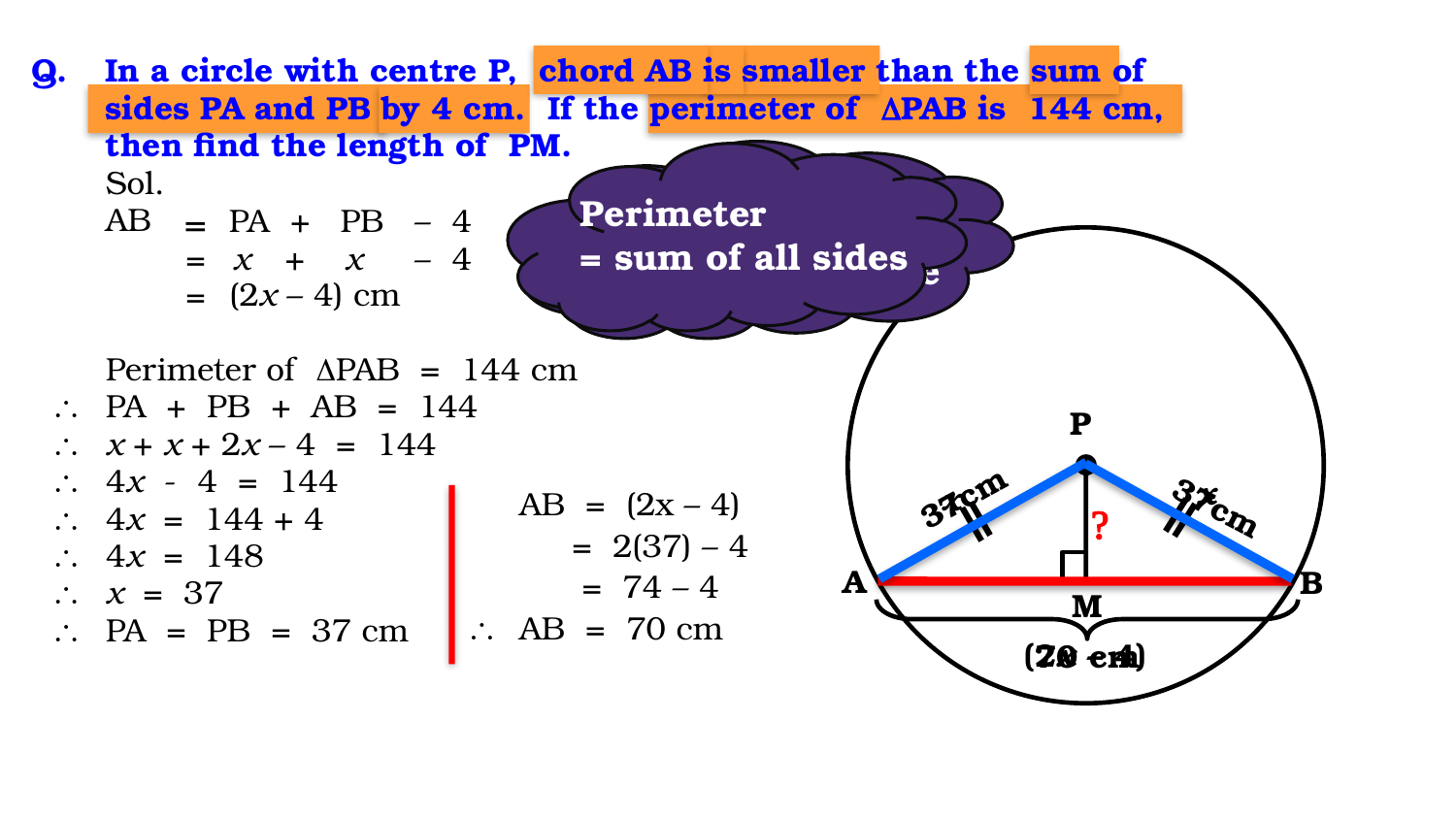

Q.	In a circle with centre P,  chord AB is smaller than the sum of
 	sides PA and PB by 4 cm.  If the perimeter of  ΔPAB is  144 cm,
 	then find the length of  PM.
  	Sol.
 	AB

 	   	     (2x – 4) cm

 	Perimeter of  ΔPAB  =  144 cm
  ∴	PA  +  PB  +  AB  =  144
  ∴	x + x + 2x – 4  =  144
  ∴	4x  -  4  =  144
  ∴	4x  =  144 + 4
  ∴	4x  =  148
  ∴	x  =  37
  ∴	PA  =  PB  =  37 cm

PA and PB are
radii of same circle

Perimeter
= sum of all sides

∴  PA = PB
=
PA
+
PB
–  4

P

A
B
M

=
x
+
x
–  4
=

 	AB  =  (2x – 4)
                   =  2(37) – 4
           	      =  74 – 4
         ∴	AB  =  70 cm

x
37cm
x
37cm

?

(2x – 4)
70 cm